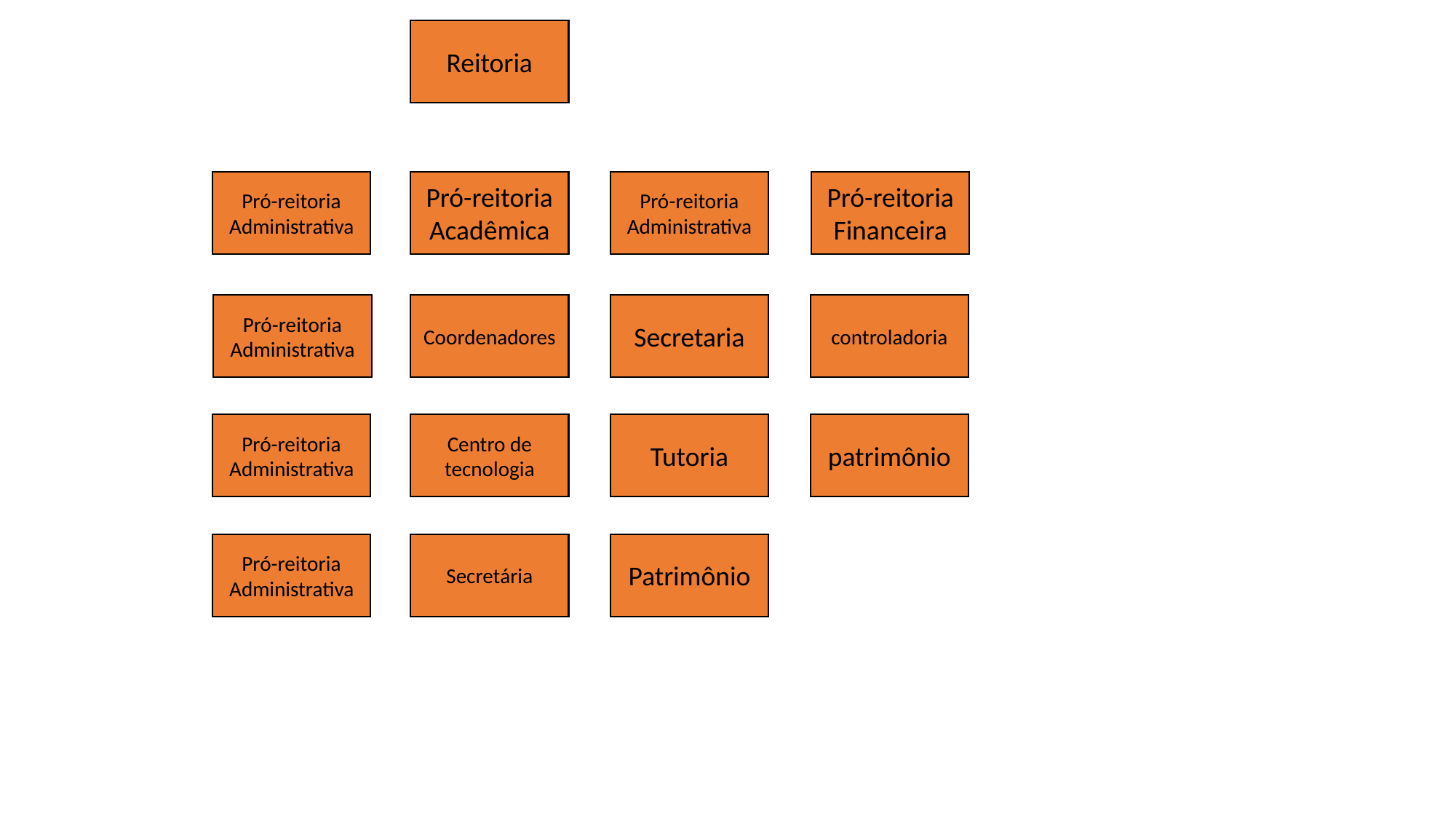

Reitoria
Pró-reitoria
Administrativa
Pró-reitoria
Administrativa
Pró-reitoria
Financeira
Pró-reitoria
Acadêmica
Secretaria
controladoria
Pró-reitoria
Administrativa
Coordenadores
Pró-reitoria
Administrativa
Tutoria
patrimônio
Centro de tecnologia
Pró-reitoria
Administrativa
Patrimônio
Secretária